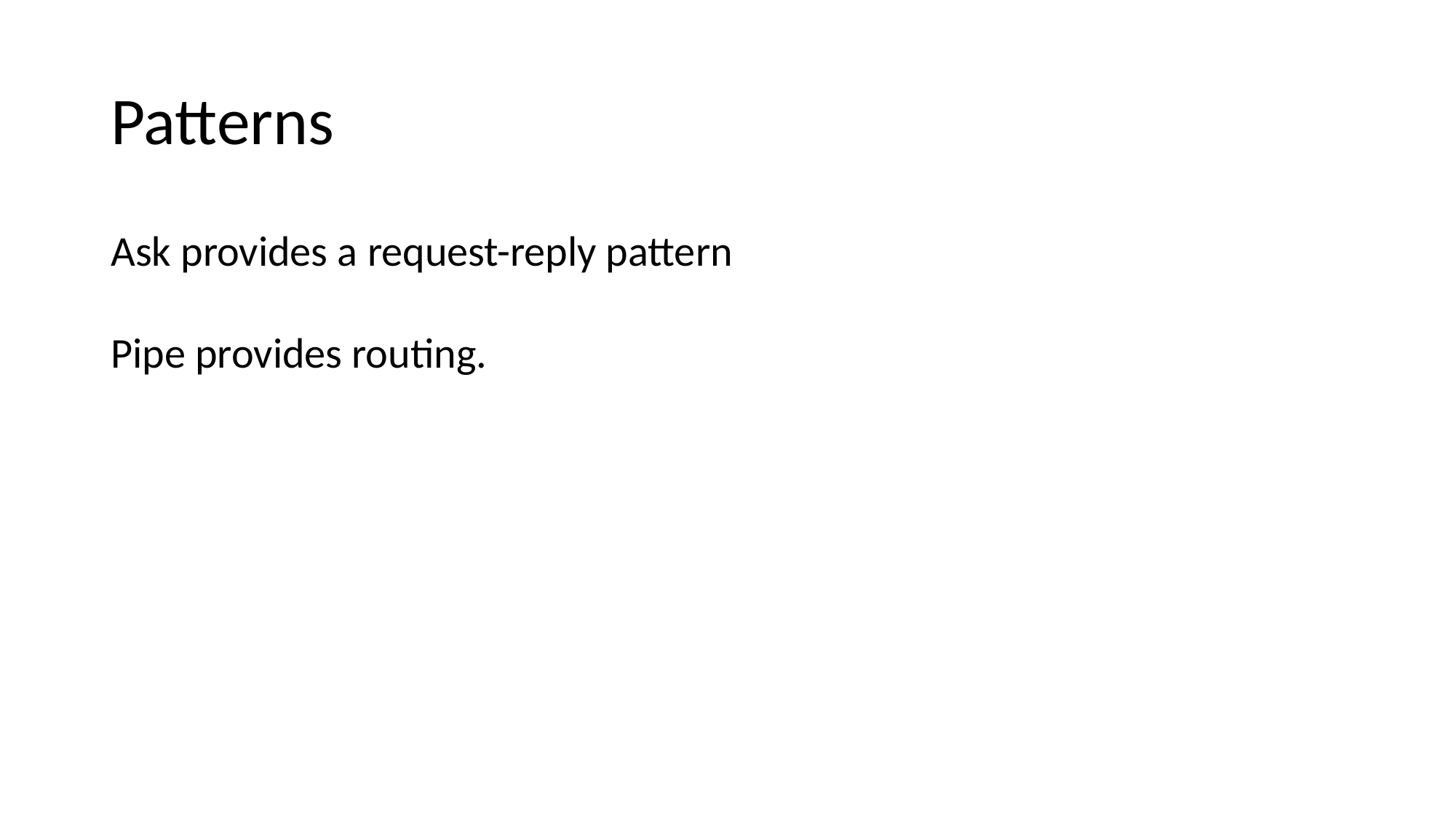

# Patterns
Ask provides a request-reply pattern

Pipe provides routing.